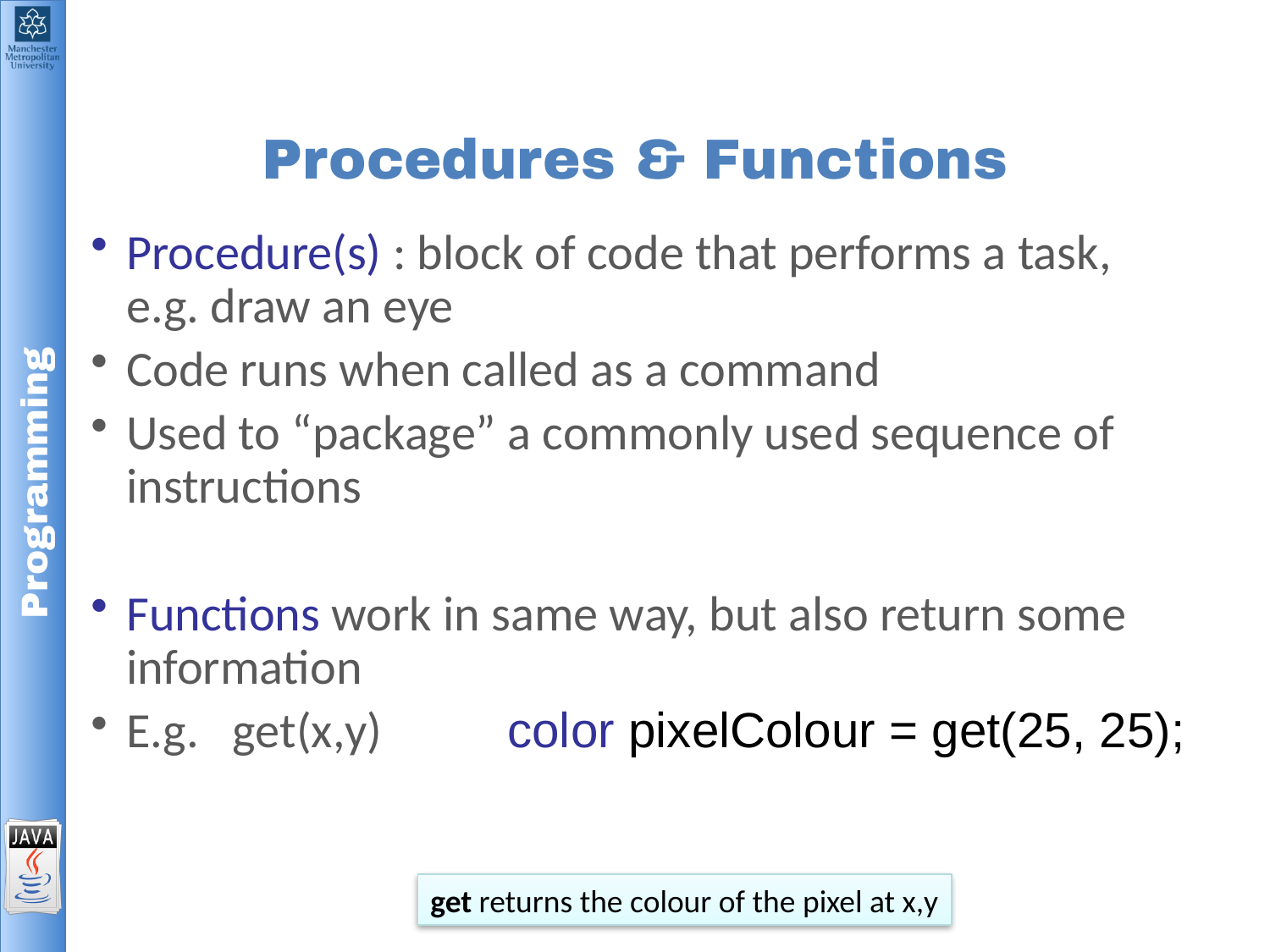

# Procedures & Functions
Procedure(s) : block of code that performs a task, e.g. draw an eye
Code runs when called as a command
Used to “package” a commonly used sequence of instructions

Functions work in same way, but also return some information
E.g.   get(x,y)  	color pixelColour = get(25, 25);

get returns the colour of the pixel at x,y